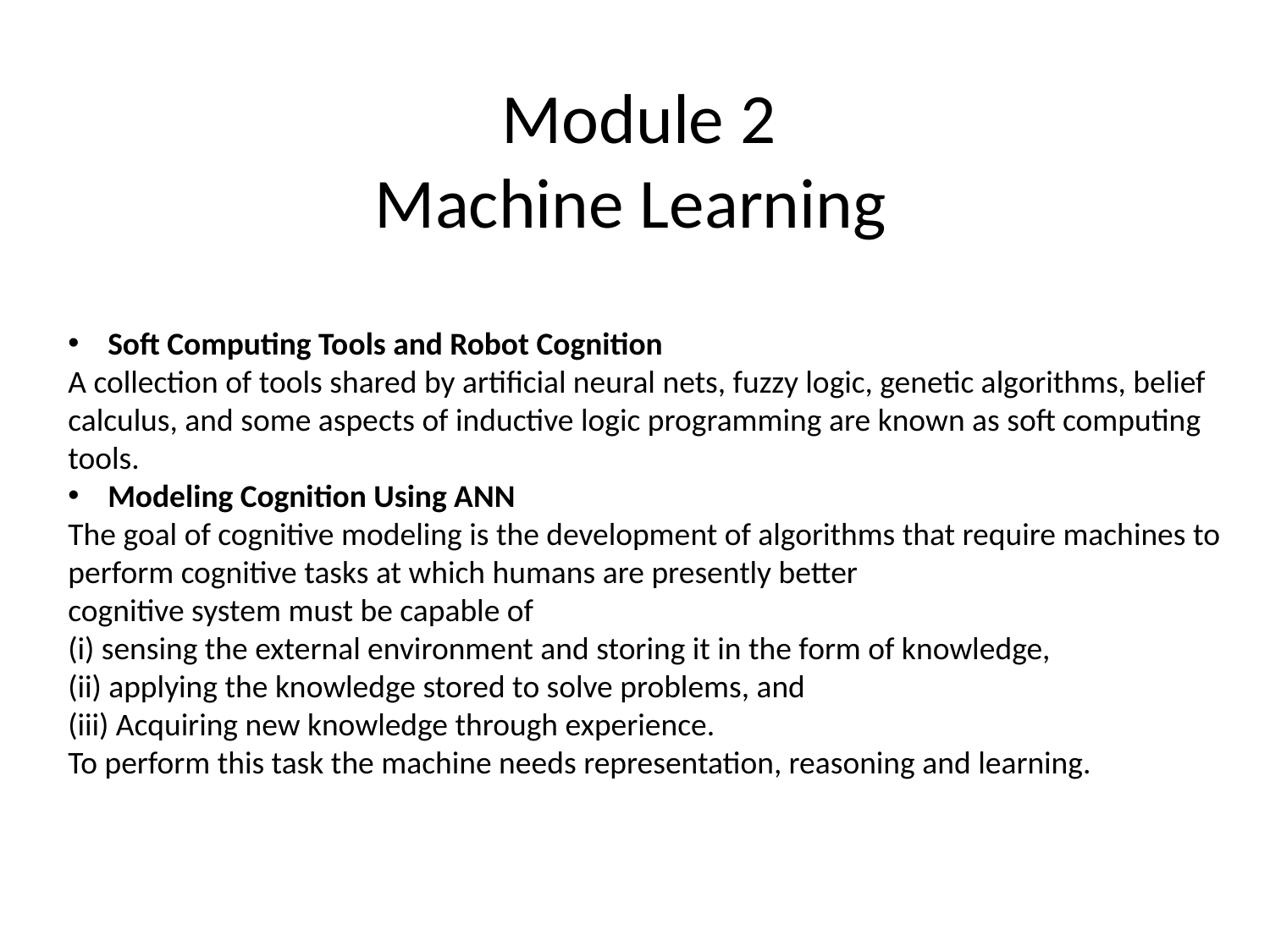

Module 2
Machine Learning
Soft Computing Tools and Robot Cognition
A collection of tools shared by artificial neural nets, fuzzy logic, genetic algorithms, belief calculus, and some aspects of inductive logic programming are known as soft computing tools.
Modeling Cognition Using ANN
The goal of cognitive modeling is the development of algorithms that require machines to perform cognitive tasks at which humans are presently better
cognitive system must be capable of
(i) sensing the external environment and storing it in the form of knowledge,
(ii) applying the knowledge stored to solve problems, and
(iii) Acquiring new knowledge through experience.
To perform this task the machine needs representation, reasoning and learning.